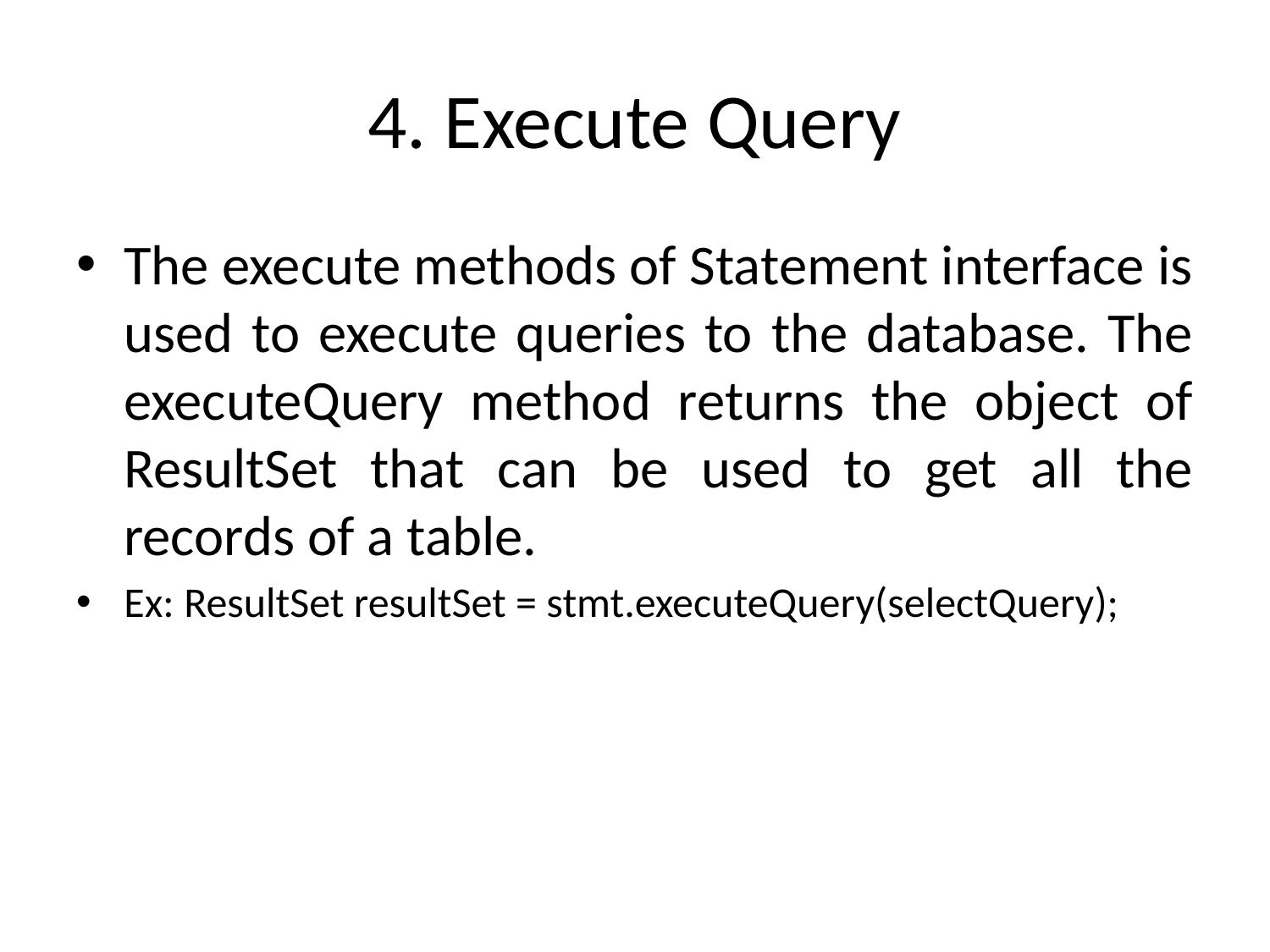

# 4. Execute Query
The execute methods of Statement interface is used to execute queries to the database. The executeQuery method returns the object of ResultSet that can be used to get all the records of a table.
Ex: ResultSet resultSet = stmt.executeQuery(selectQuery);